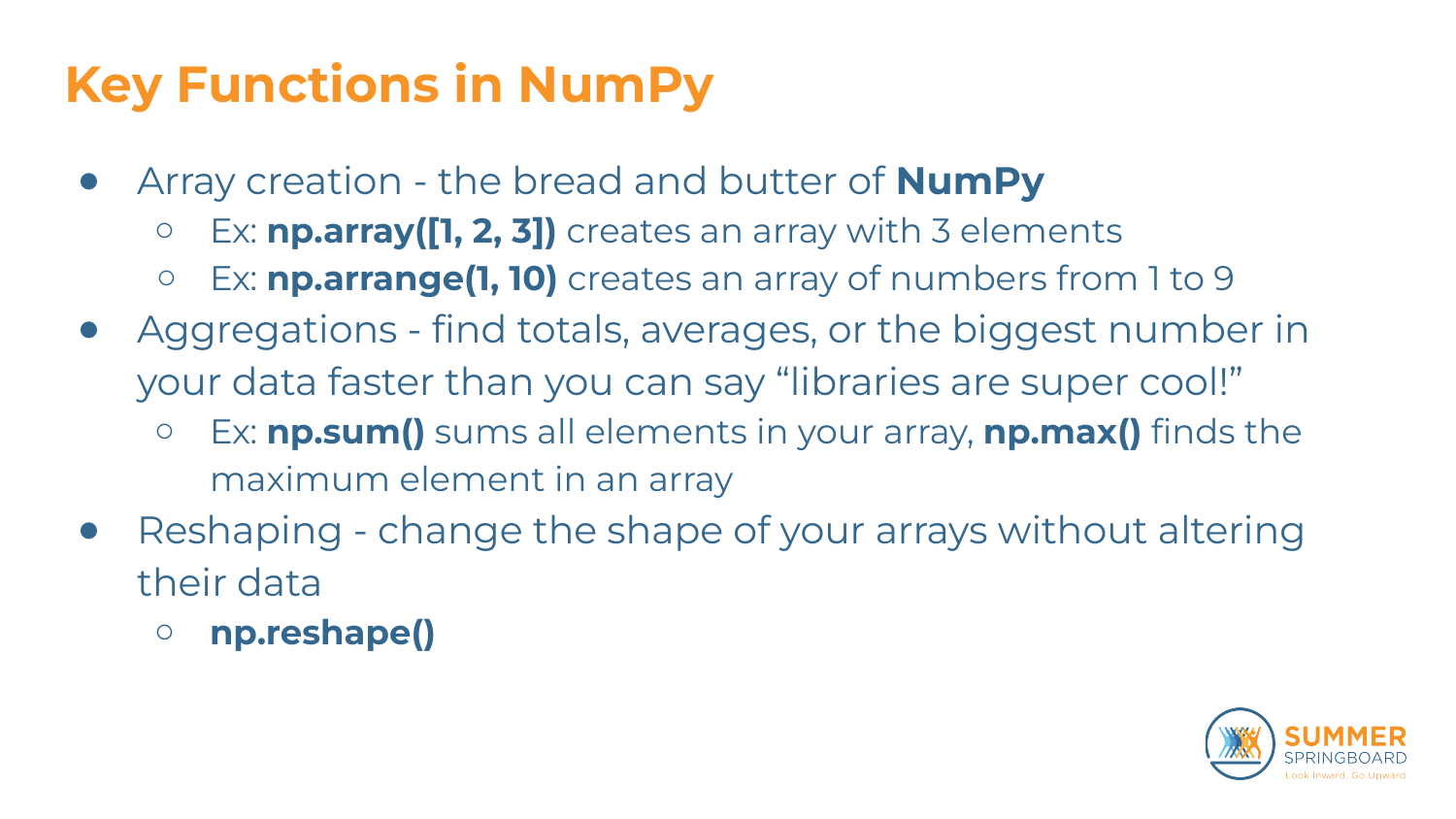

# Key Functions in NumPy
Array creation - the bread and butter of NumPy
Ex: np.array([1, 2, 3]) creates an array with 3 elements
Ex: np.arrange(1, 10) creates an array of numbers from 1 to 9
Aggregations - find totals, averages, or the biggest number in your data faster than you can say “libraries are super cool!”
Ex: np.sum() sums all elements in your array, np.max() finds the maximum element in an array
Reshaping - change the shape of your arrays without altering their data
np.reshape()